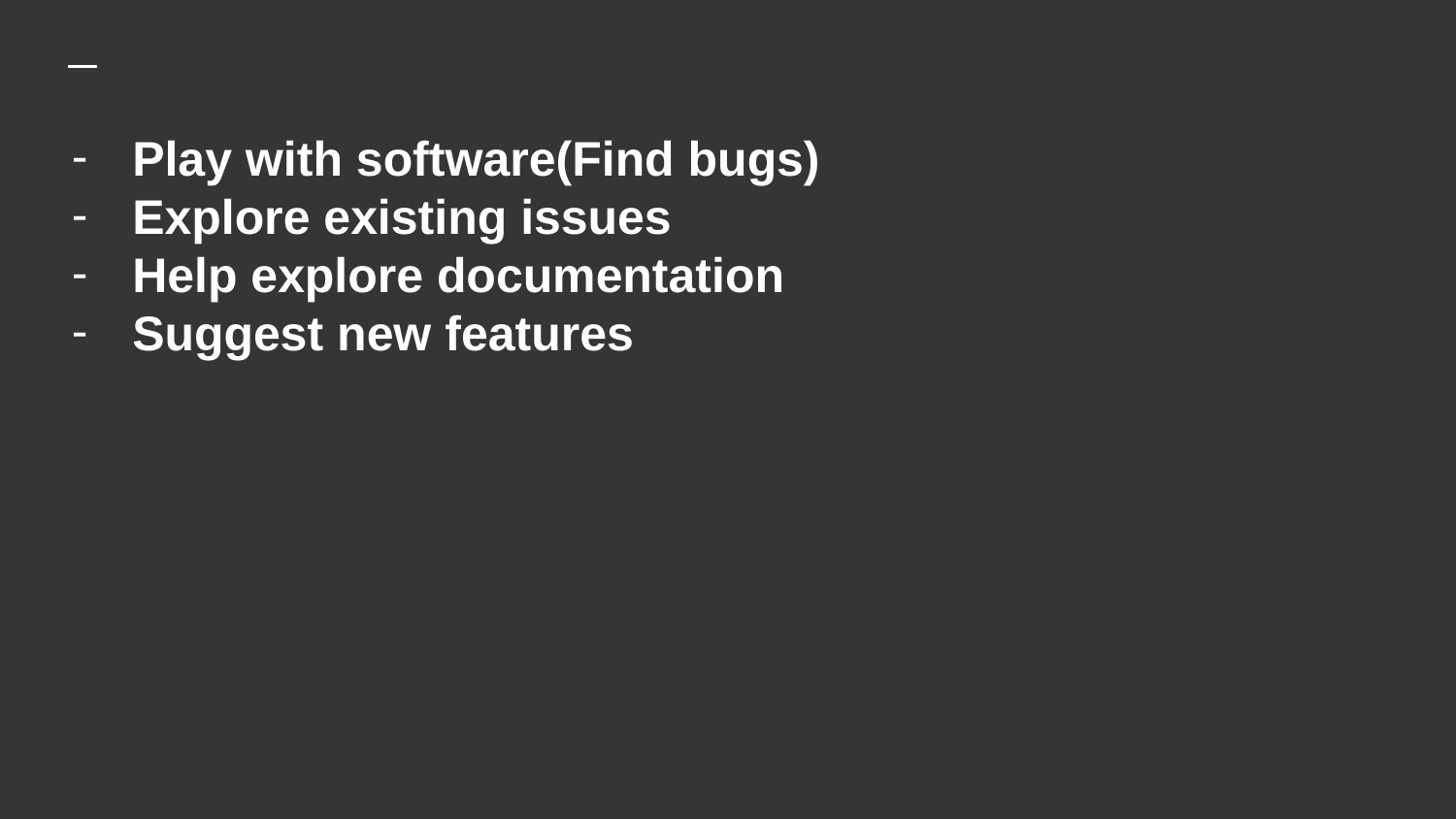

# Play with software(Find bugs)
Explore existing issues
Help explore documentation
Suggest new features